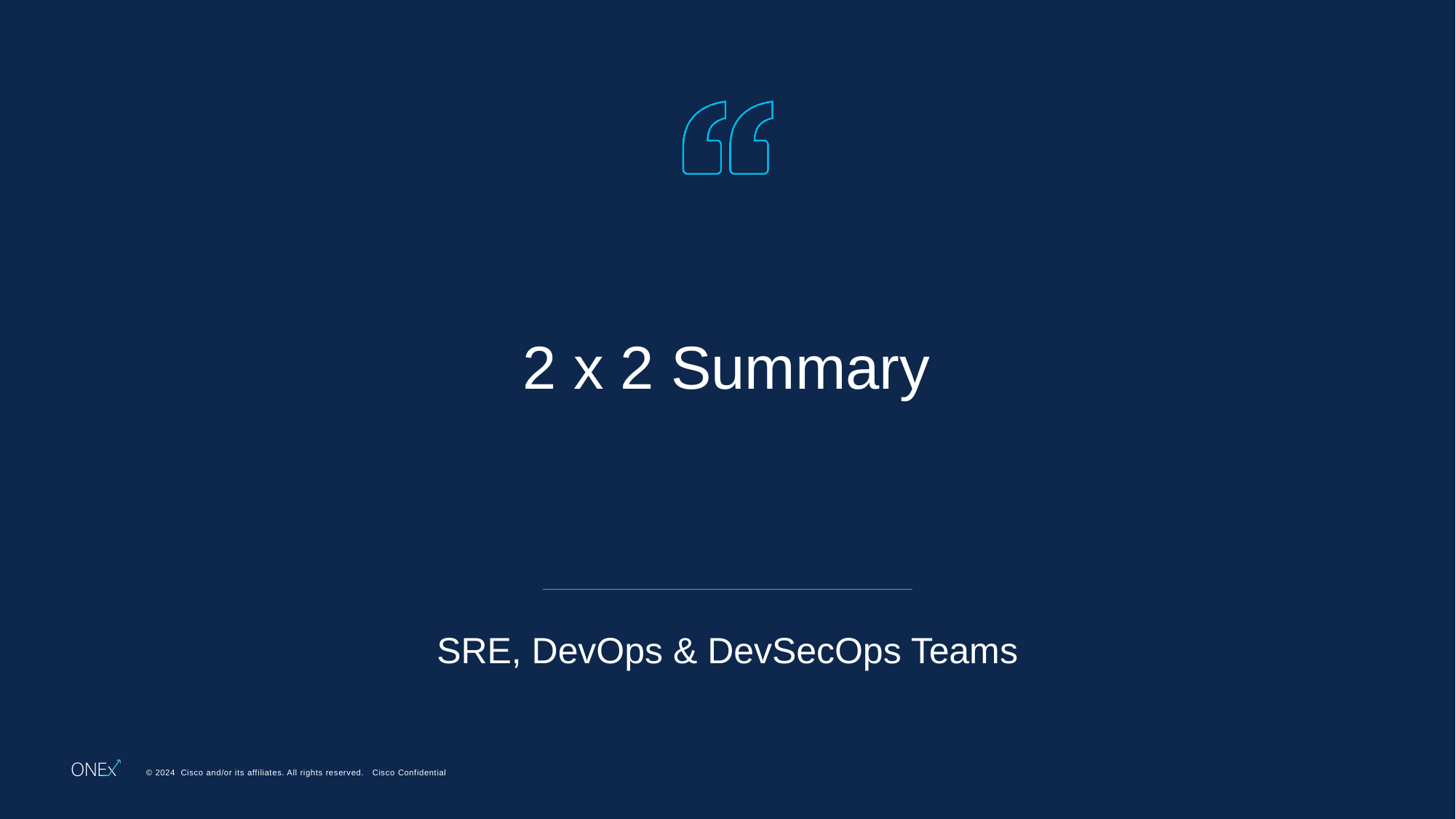

# 2 x 2 Summary
SRE, DevOps & DevSecOps Teams